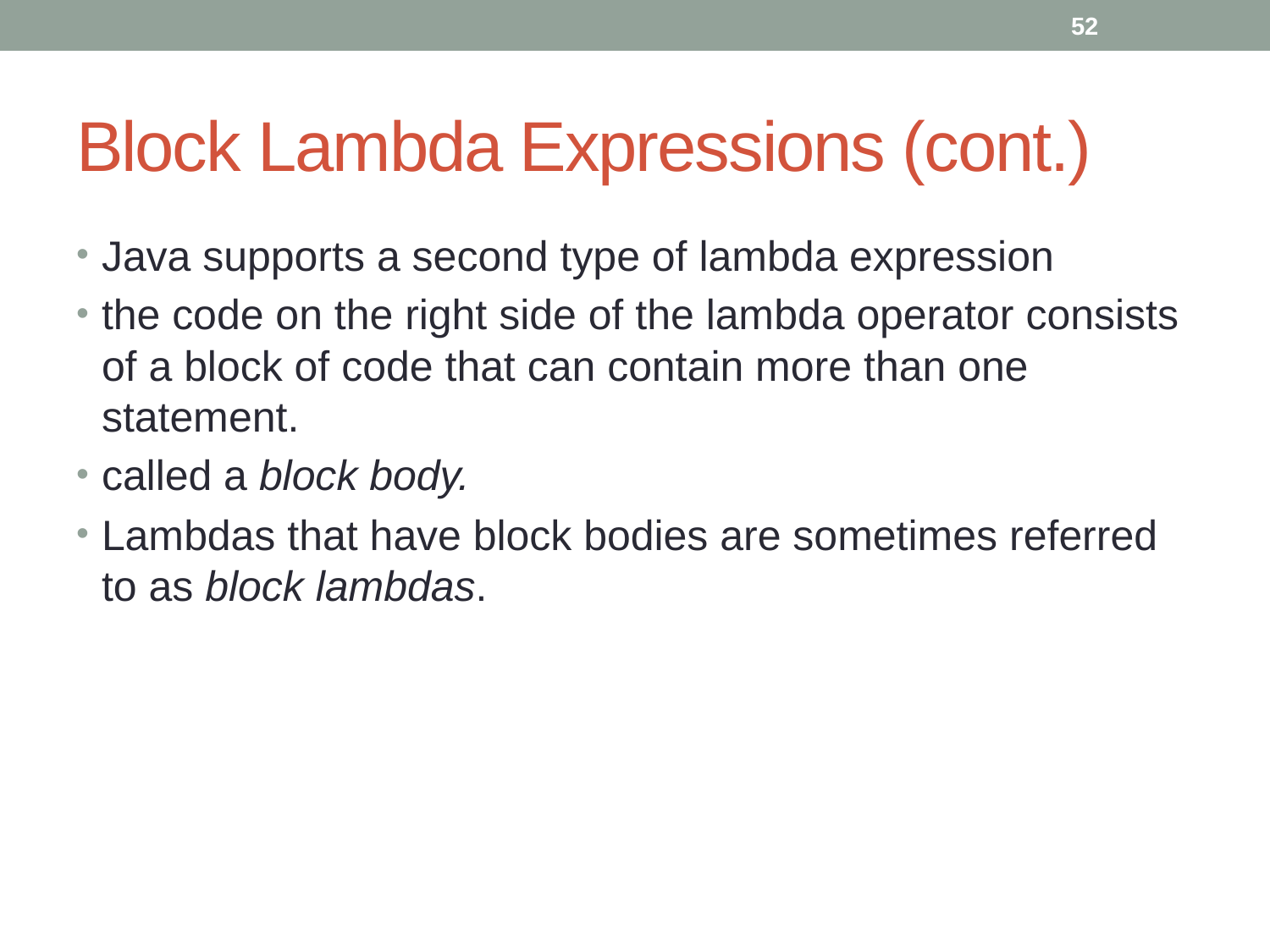

52
# Block Lambda Expressions (cont.)
Java supports a second type of lambda expression
the code on the right side of the lambda operator consists of a block of code that can contain more than one statement.
called a block body.
Lambdas that have block bodies are sometimes referred to as block lambdas.